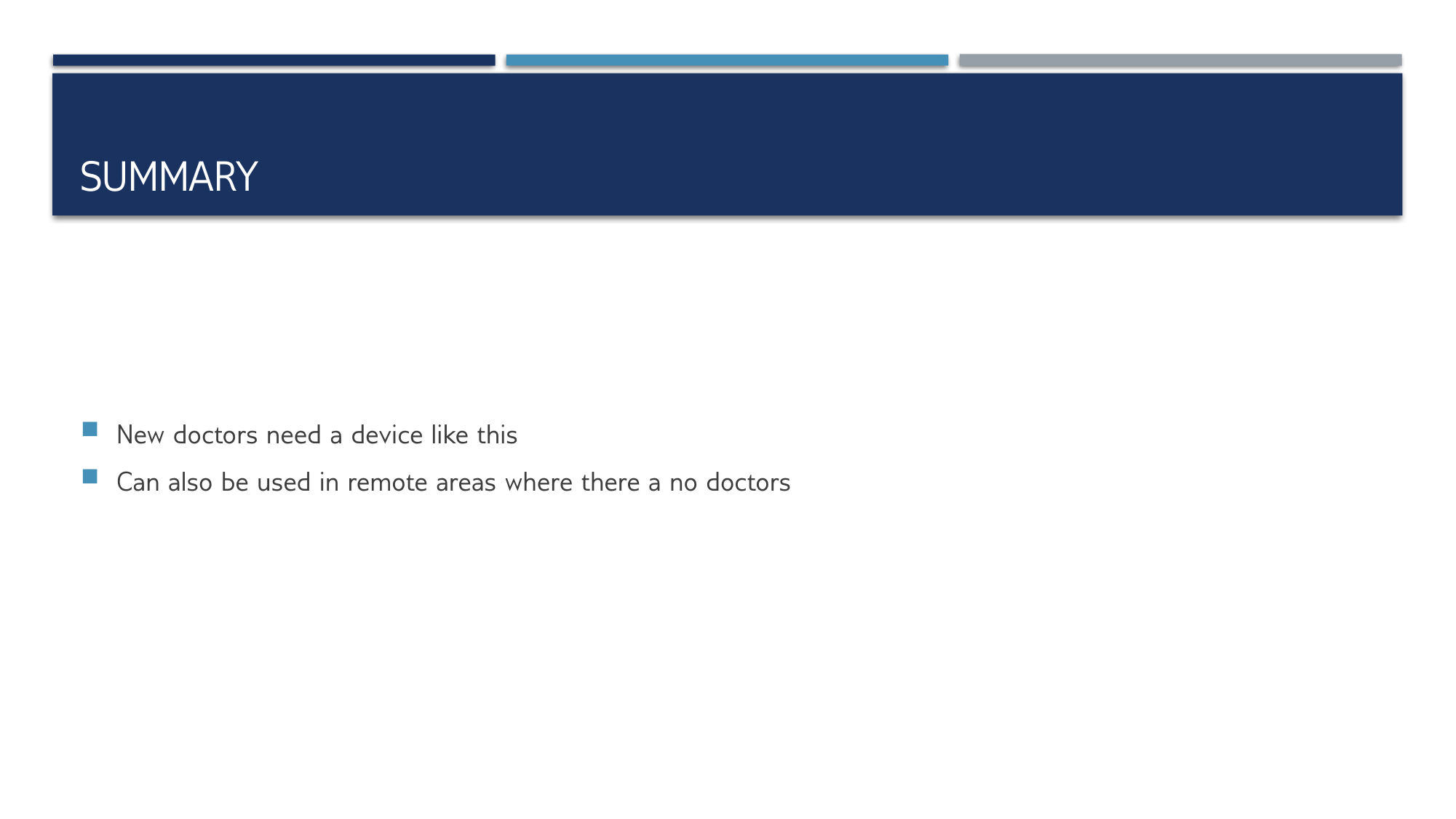

# Summary
New doctors need a device like this
Can also be used in remote areas where there a no doctors